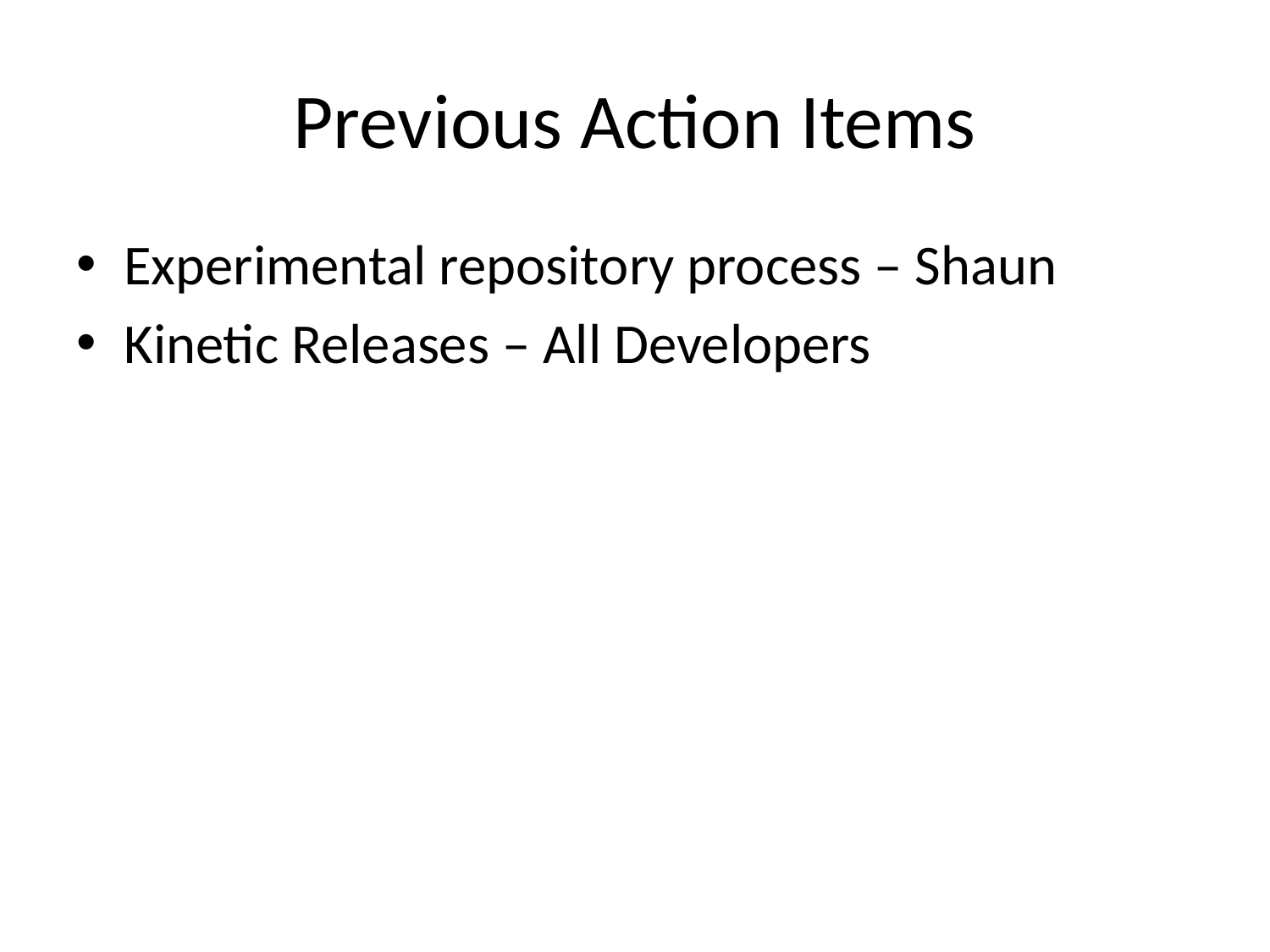

Previous Action Items
Experimental repository process – Shaun
Kinetic Releases – All Developers